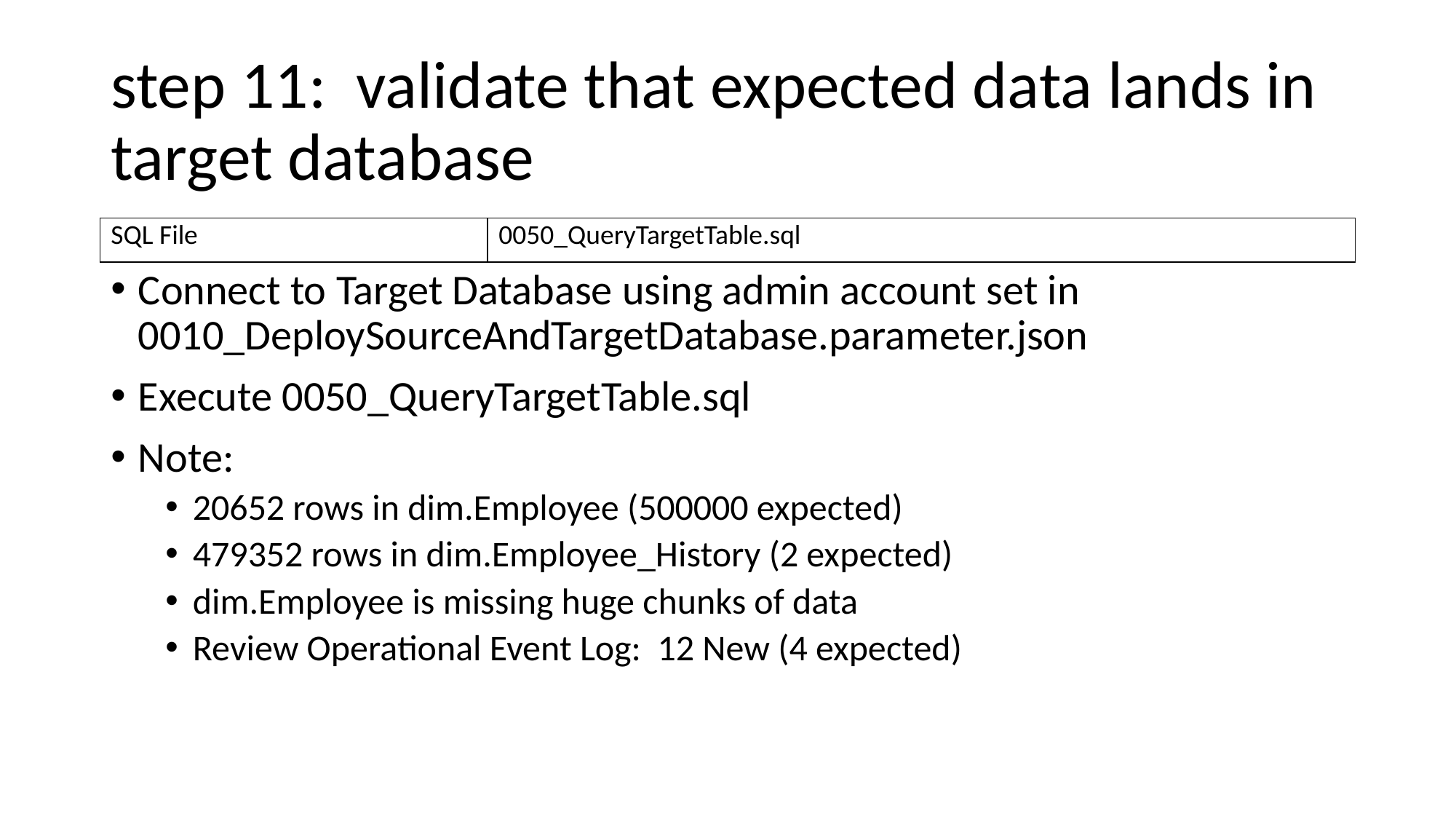

# step 11:  validate that expected data lands in target database
| SQL File | 0050\_QueryTargetTable.sql |
| --- | --- |
Connect to Target Database using admin account set in 0010_DeploySourceAndTargetDatabase.parameter.json
Execute 0050_QueryTargetTable.sql
Note:
20652 rows in dim.Employee (500000 expected)
479352 rows in dim.Employee_History (2 expected)
dim.Employee is missing huge chunks of data
Review Operational Event Log:  12 New (4 expected)